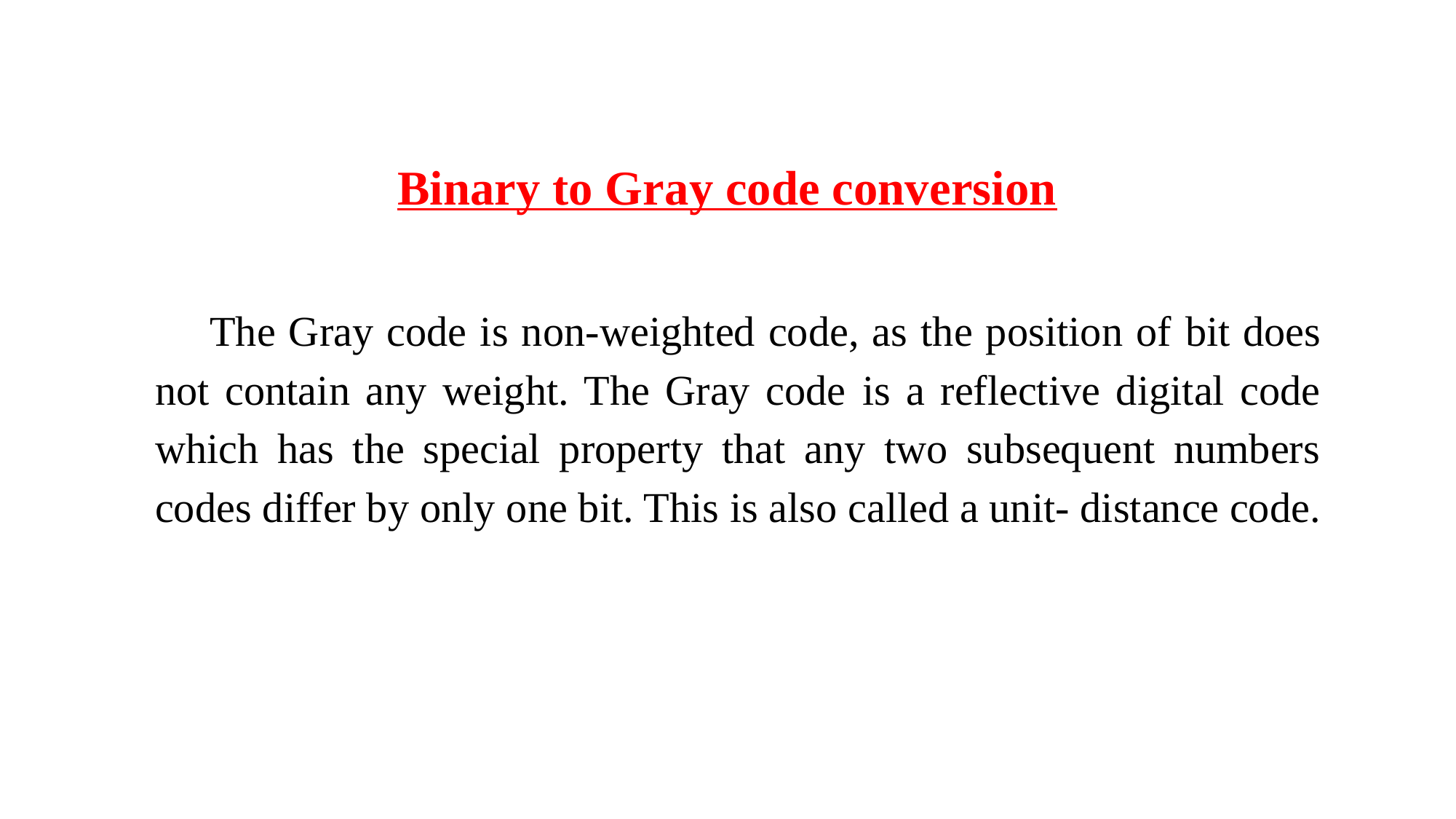

Binary to Gray code conversion
The Gray code is non-weighted code, as the position of bit does not contain any weight. The Gray code is a reflective digital code which has the special property that any two subsequent numbers codes differ by only one bit. This is also called a unit- distance code.